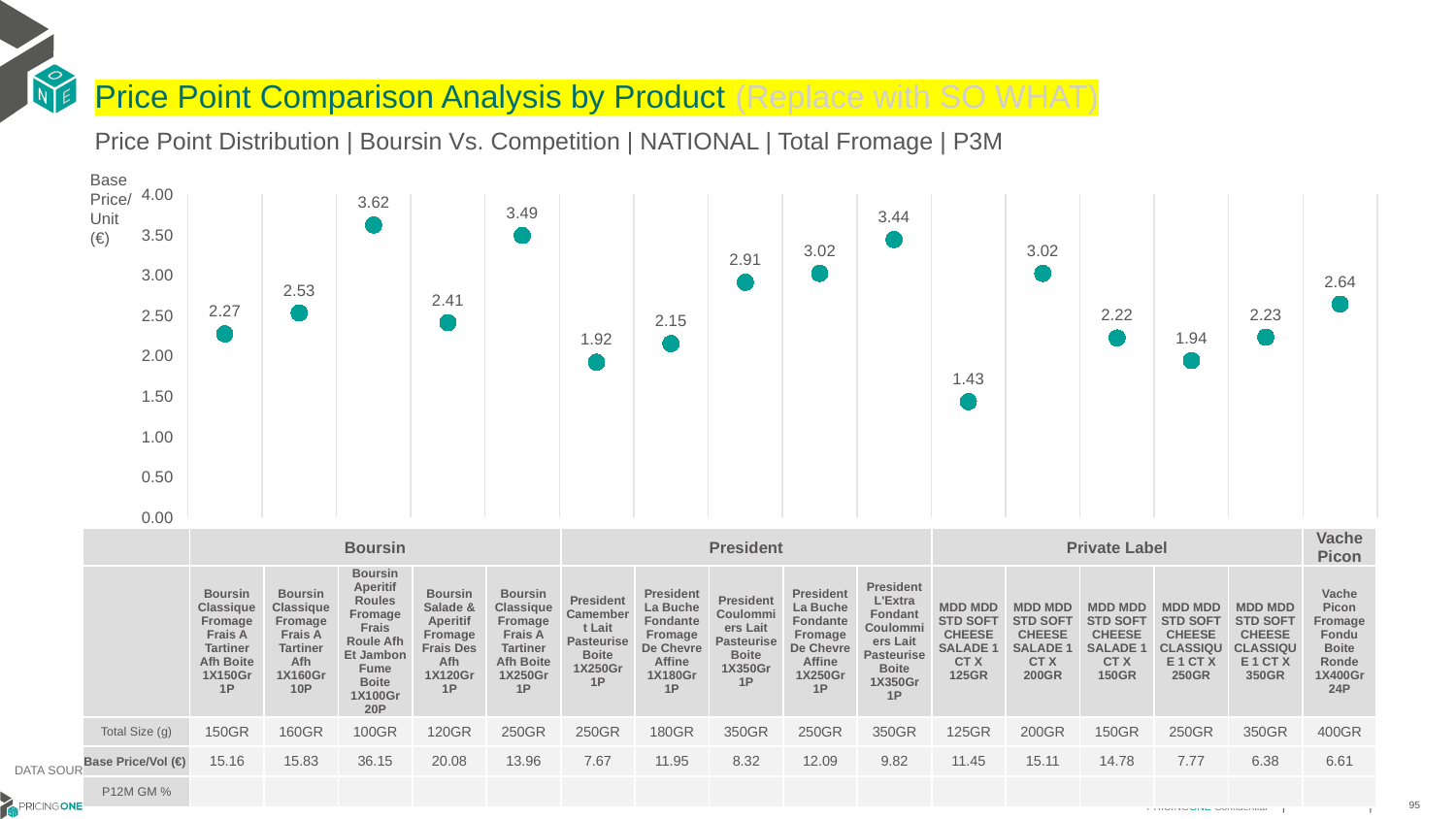

# Price Point Comparison Analysis by Product (Replace with SO WHAT)
Price Point Distribution | Boursin Vs. Competition | NATIONAL | Total Fromage | P3M
Base Price/Unit (€)

### Chart

| Category | Base Price/Unit |
|---|---|
| Boursin Classique Fromage Frais A Tartiner Afh Boite 1X150Gr 1P | 2.27 |
| Boursin Classique Fromage Frais A Tartiner Afh 1X160Gr 10P | 2.53 |
| Boursin Aperitif Roules Fromage Frais Roule Afh Et Jambon Fume Boite 1X100Gr 20P | 3.62 |
| Boursin Salade & Aperitif Fromage Frais Des Afh 1X120Gr 1P | 2.41 |
| Boursin Classique Fromage Frais A Tartiner Afh Boite 1X250Gr 1P | 3.49 |
| President Camembert Lait Pasteurise Boite 1X250Gr 1P | 1.92 |
| President La Buche Fondante Fromage De Chevre Affine 1X180Gr 1P | 2.15 |
| President Coulommiers Lait Pasteurise Boite 1X350Gr 1P | 2.91 |
| President La Buche Fondante Fromage De Chevre Affine 1X250Gr 1P | 3.02 |
| President L'Extra Fondant Coulommiers Lait Pasteurise Boite 1X350Gr 1P | 3.44 |
| MDD MDD STD SOFT CHEESE SALADE 1 CT X 125GR | 1.43 |
| MDD MDD STD SOFT CHEESE SALADE 1 CT X 200GR | 3.02 |
| MDD MDD STD SOFT CHEESE SALADE 1 CT X 150GR | 2.22 |
| MDD MDD STD SOFT CHEESE CLASSIQUE 1 CT X 250GR | 1.94 |
| MDD MDD STD SOFT CHEESE CLASSIQUE 1 CT X 350GR | 2.23 |
| Vache Picon Fromage Fondu Boite Ronde 1X400Gr 24P | 2.64 |
|  | Boursin | Boursin | Boursin | Boursin | Boursin | President | President | President | President | President | Private Label | Private Label | Private Label | Private Label | Private Label | Vache Picon |
| --- | --- | --- | --- | --- | --- | --- | --- | --- | --- | --- | --- | --- | --- | --- | --- | --- |
|  | Boursin Classique Fromage Frais A Tartiner Afh Boite 1X150Gr 1P | Boursin Classique Fromage Frais A Tartiner Afh 1X160Gr 10P | Boursin Aperitif Roules Fromage Frais Roule Afh Et Jambon Fume Boite 1X100Gr 20P | Boursin Salade & Aperitif Fromage Frais Des Afh 1X120Gr 1P | Boursin Classique Fromage Frais A Tartiner Afh Boite 1X250Gr 1P | President Camembert Lait Pasteurise Boite 1X250Gr 1P | President La Buche Fondante Fromage De Chevre Affine 1X180Gr 1P | President Coulommiers Lait Pasteurise Boite 1X350Gr 1P | President La Buche Fondante Fromage De Chevre Affine 1X250Gr 1P | President L'Extra Fondant Coulommiers Lait Pasteurise Boite 1X350Gr 1P | MDD MDD STD SOFT CHEESE SALADE 1 CT X 125GR | MDD MDD STD SOFT CHEESE SALADE 1 CT X 200GR | MDD MDD STD SOFT CHEESE SALADE 1 CT X 150GR | MDD MDD STD SOFT CHEESE CLASSIQUE 1 CT X 250GR | MDD MDD STD SOFT CHEESE CLASSIQUE 1 CT X 350GR | Vache Picon Fromage Fondu Boite Ronde 1X400Gr 24P |
| Total Size (g) | 150GR | 160GR | 100GR | 120GR | 250GR | 250GR | 180GR | 350GR | 250GR | 350GR | 125GR | 200GR | 150GR | 250GR | 350GR | 400GR |
| Base Price/Vol (€) | 15.16 | 15.83 | 36.15 | 20.08 | 13.96 | 7.67 | 11.95 | 8.32 | 12.09 | 9.82 | 11.45 | 15.11 | 14.78 | 7.77 | 6.38 | 6.61 |
| P12M GM % |  |  |  |  |  |  |  |  |  |  |  |  |  |  |  |  |
DATA SOURCE: Trade Panel/Retailer Data | July 2025

9/9/2025
95